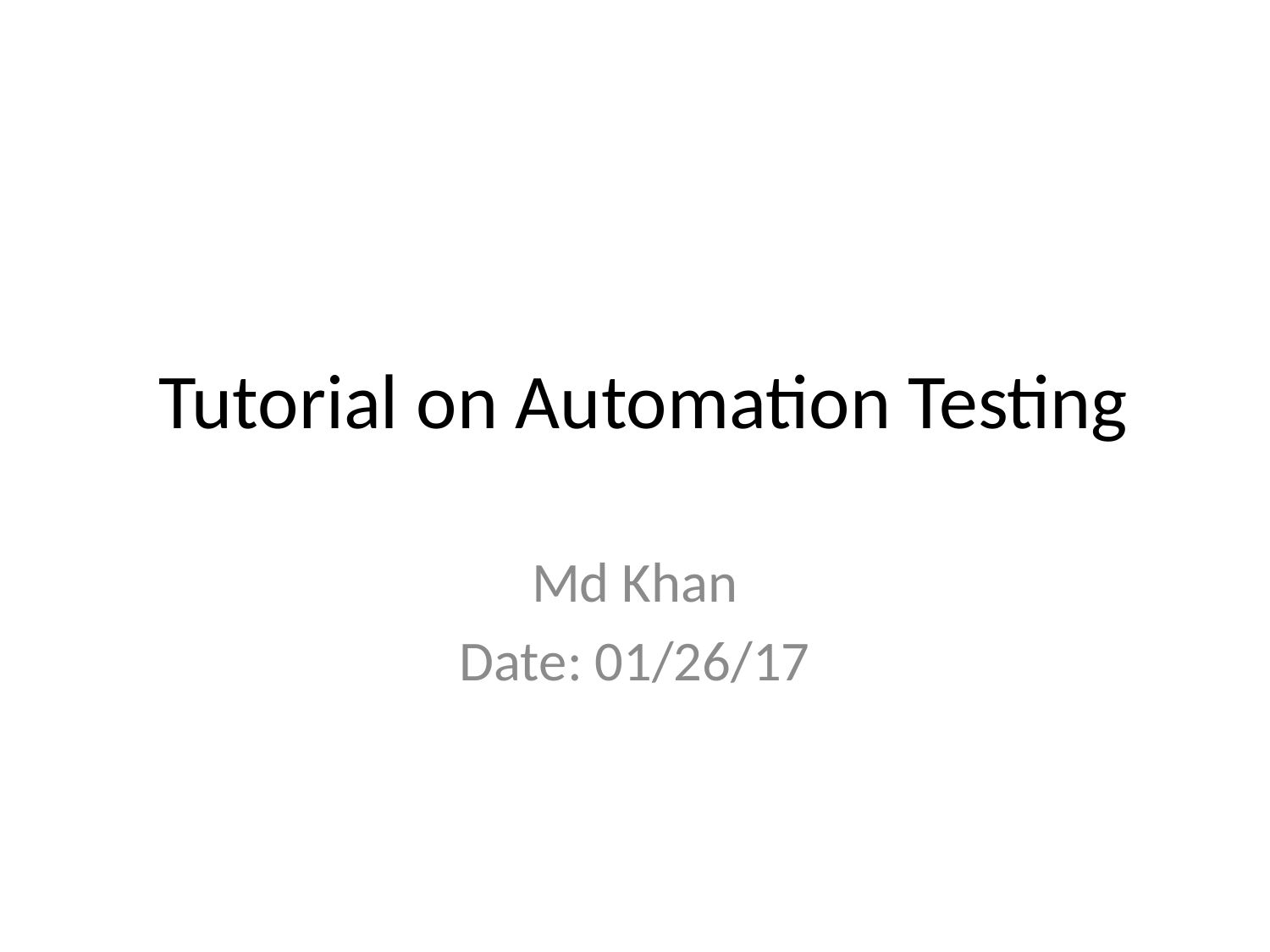

# Tutorial on Automation Testing
Md Khan
Date: 01/26/17